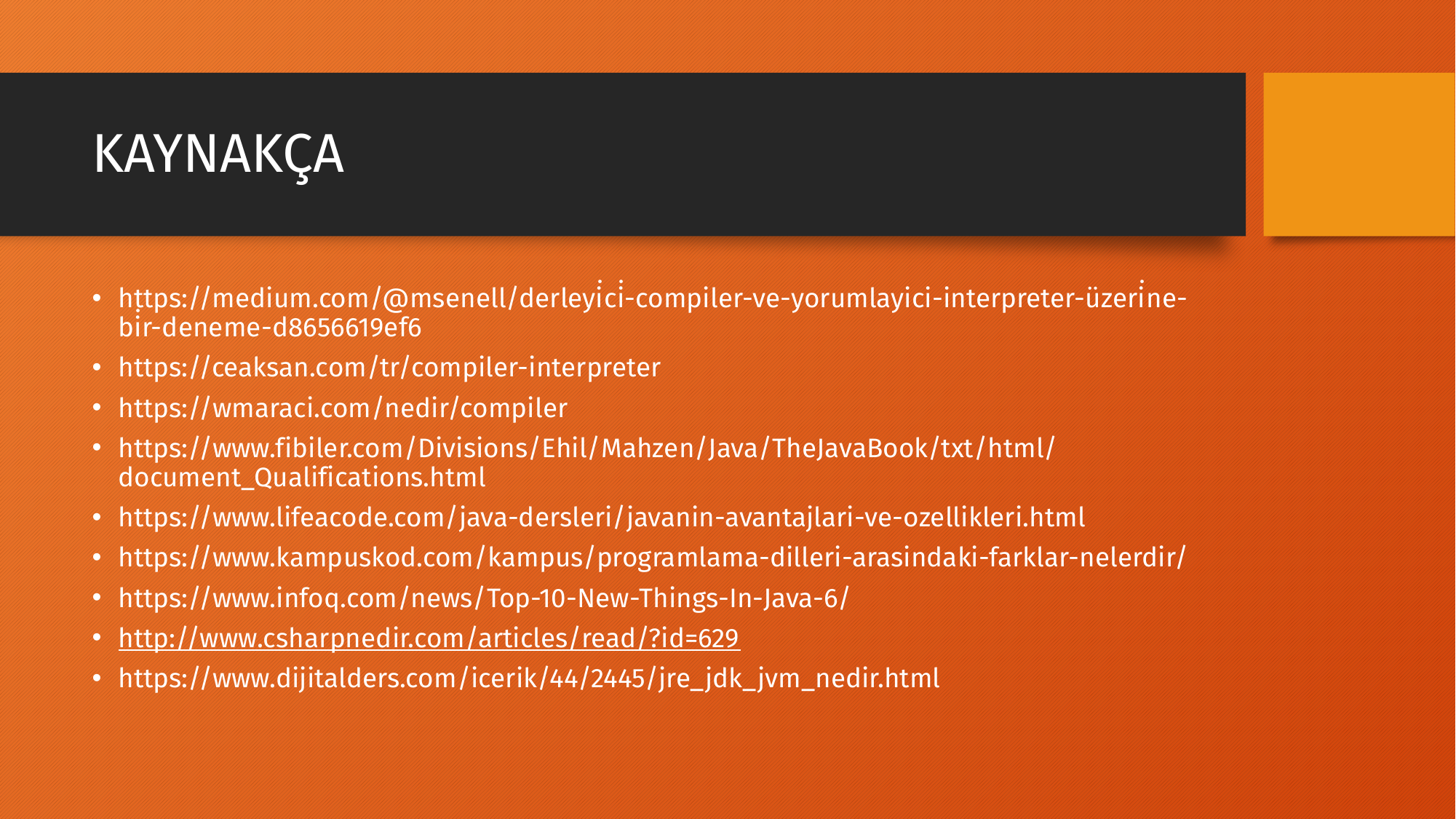

# KAYNAKÇA
https://medium.com/@msenell/derleyi̇ci̇-compiler-ve-yorumlayici-interpreter-üzeri̇ne-bi̇r-deneme-d8656619ef6
https://ceaksan.com/tr/compiler-interpreter
https://wmaraci.com/nedir/compiler
https://www.fibiler.com/Divisions/Ehil/Mahzen/Java/TheJavaBook/txt/html/document_Qualifications.html
https://www.lifeacode.com/java-dersleri/javanin-avantajlari-ve-ozellikleri.html
https://www.kampuskod.com/kampus/programlama-dilleri-arasindaki-farklar-nelerdir/
https://www.infoq.com/news/Top-10-New-Things-In-Java-6/
http://www.csharpnedir.com/articles/read/?id=629
https://www.dijitalders.com/icerik/44/2445/jre_jdk_jvm_nedir.html